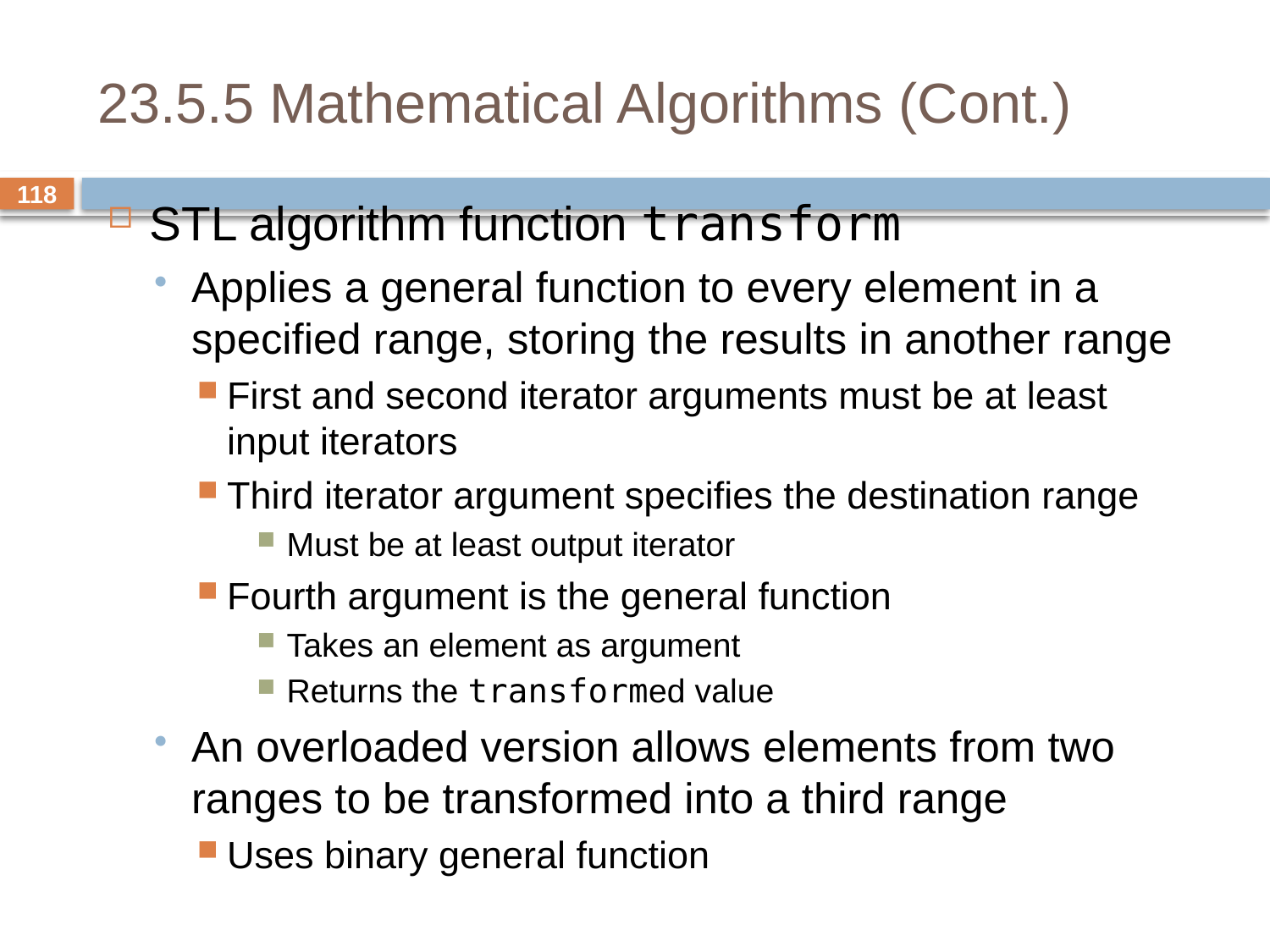

# 23.5.5 Mathematical Algorithms (Cont.)
STL algorithm function transform
Applies a general function to every element in a specified range, storing the results in another range
First and second iterator arguments must be at least input iterators
Third iterator argument specifies the destination range
Must be at least output iterator
Fourth argument is the general function
Takes an element as argument
Returns the transformed value
An overloaded version allows elements from two ranges to be transformed into a third range
Uses binary general function
118